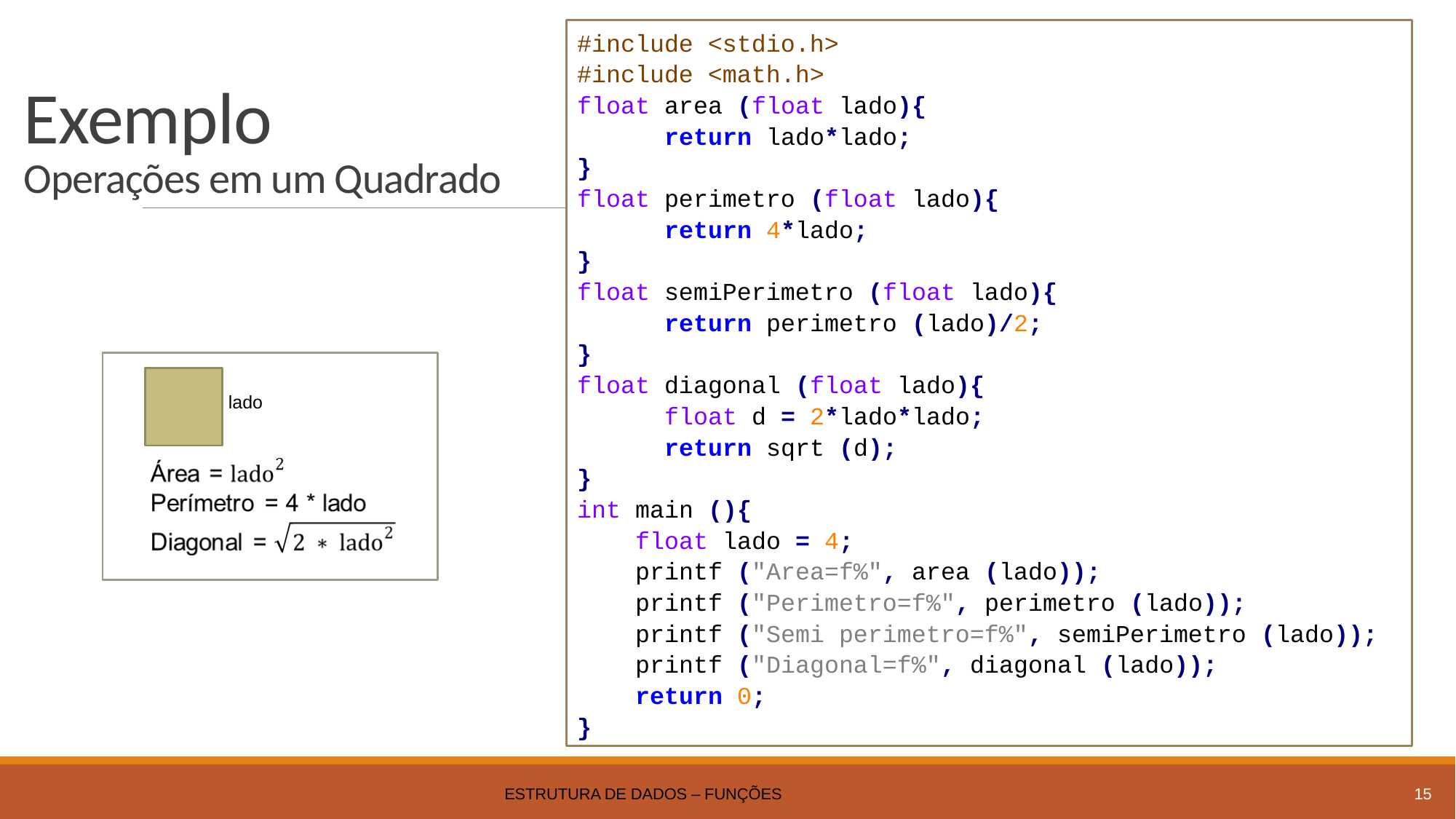

#include <stdio.h>
#include <math.h>
float area (float lado){
      return lado*lado;
}
float perimetro (float lado){
      return 4*lado;
}
float semiPerimetro (float lado){
      return perimetro (lado)/2;
}
float diagonal (float lado){
      float d = 2*lado*lado;
      return sqrt (d);
}
int main (){
    float lado = 4;
    printf ("Area=f%", area (lado));
    printf ("Perimetro=f%", perimetro (lado));
    printf ("Semi perimetro=f%", semiPerimetro (lado));
    printf ("Diagonal=f%", diagonal (lado));
    return 0;
}
# Exemplo Operações em um Quadrado

lado

Estrutura de Dados – Funções
15